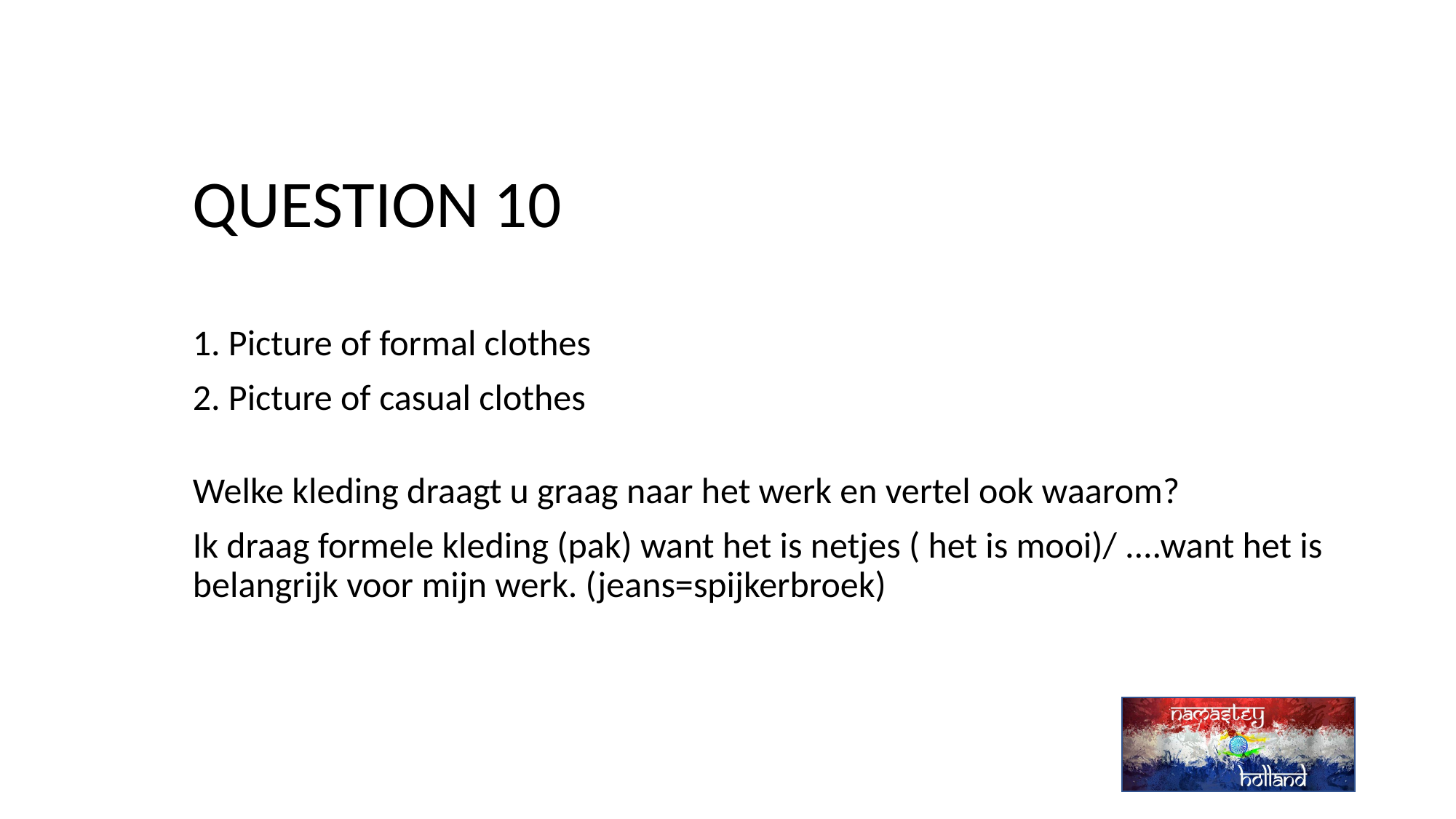

# QUESTION 10
1. Picture of formal clothes
2. Picture of casual clothes
Welke kleding draagt u graag naar het werk en vertel ook waarom?
Ik draag formele kleding (pak) want het is netjes ( het is mooi)/ ....want het is belangrijk voor mijn werk. (jeans=spijkerbroek)